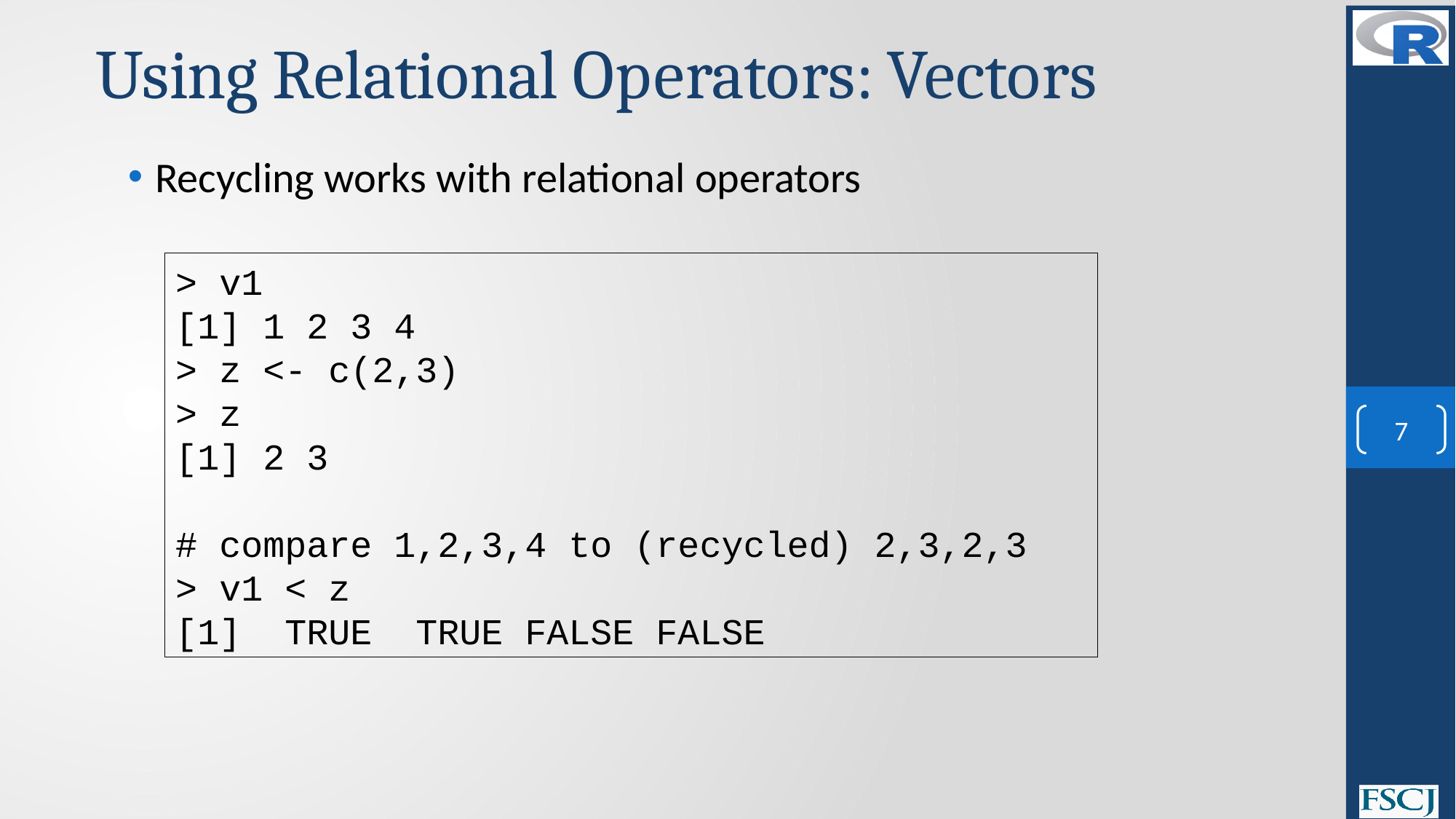

# Using Relational Operators: Vectors
Recycling works with relational operators
> v1
[1] 1 2 3 4
> z <- c(2,3)
> z
[1] 2 3
# compare 1,2,3,4 to (recycled) 2,3,2,3
> v1 < z
[1]  TRUE  TRUE FALSE FALSE
7